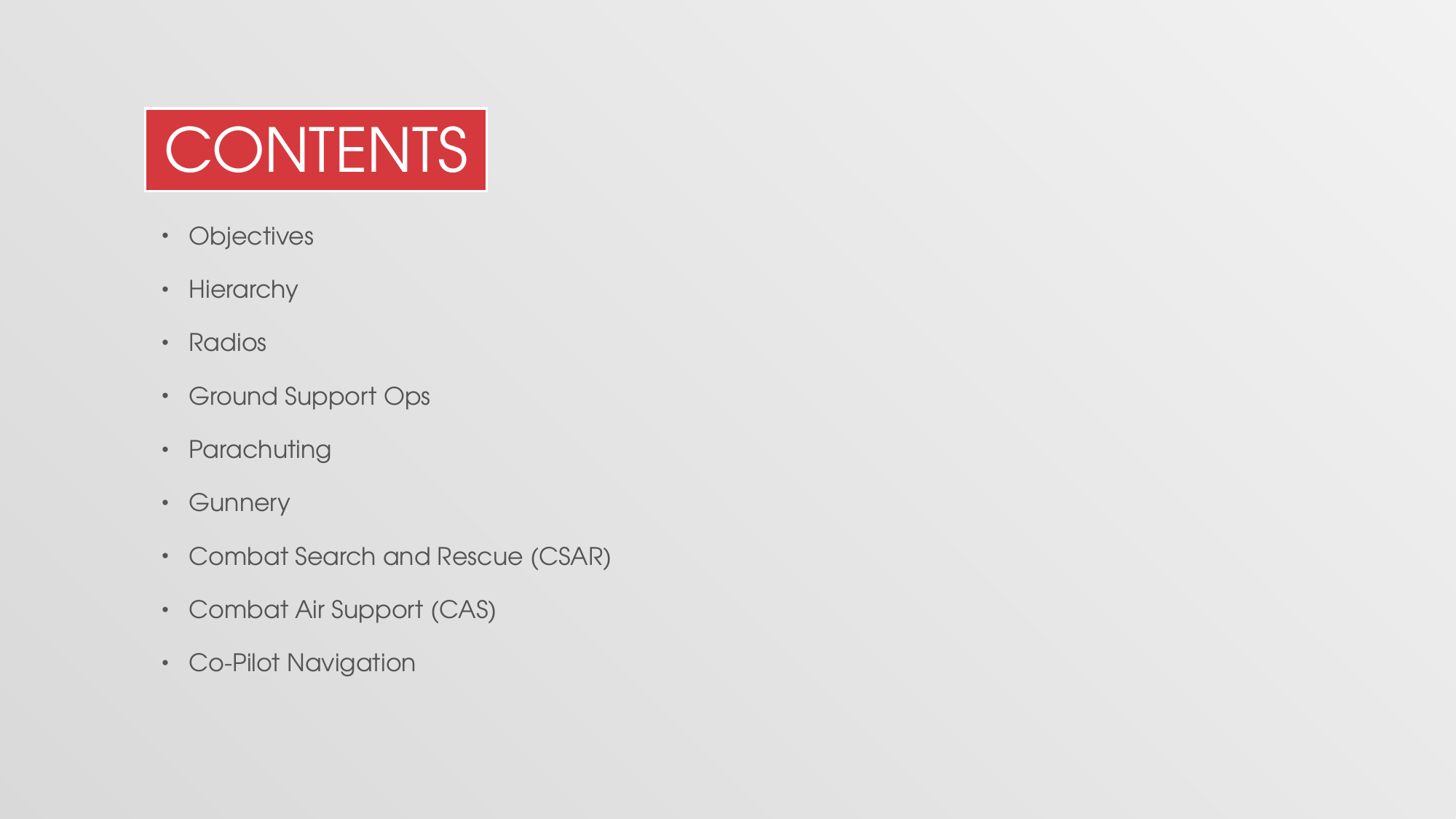

# Contents
Objectives
Hierarchy
Radios
Ground Support Ops
Parachuting
Gunnery
Combat Search and Rescue (CSAR)
Combat Air Support (CAS)
Co-Pilot Navigation